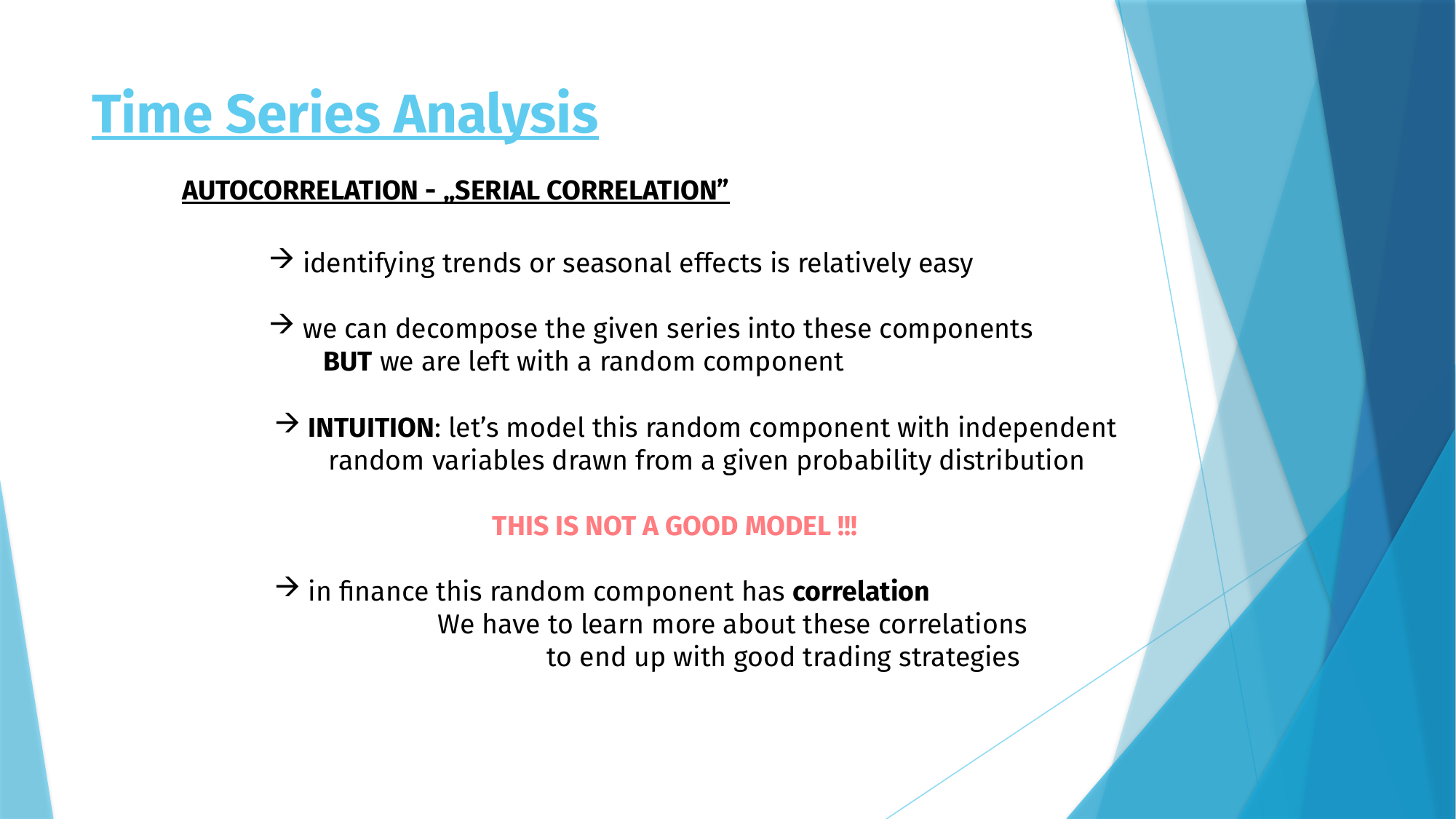

# Time Series Analysis
AUTOCORRELATION - „SERIAL CORRELATION”
identifying trends or seasonal effects is relatively easy

we can decompose the given series into these components
BUT we are left with a random component
INTUITION: let’s model this random component with independent
random variables drawn from a given probability distribution

		THIS IS NOT A GOOD MODEL !!!

in finance this random component has correlation
	We have to learn more about these correlations
		to end up with good trading strategies